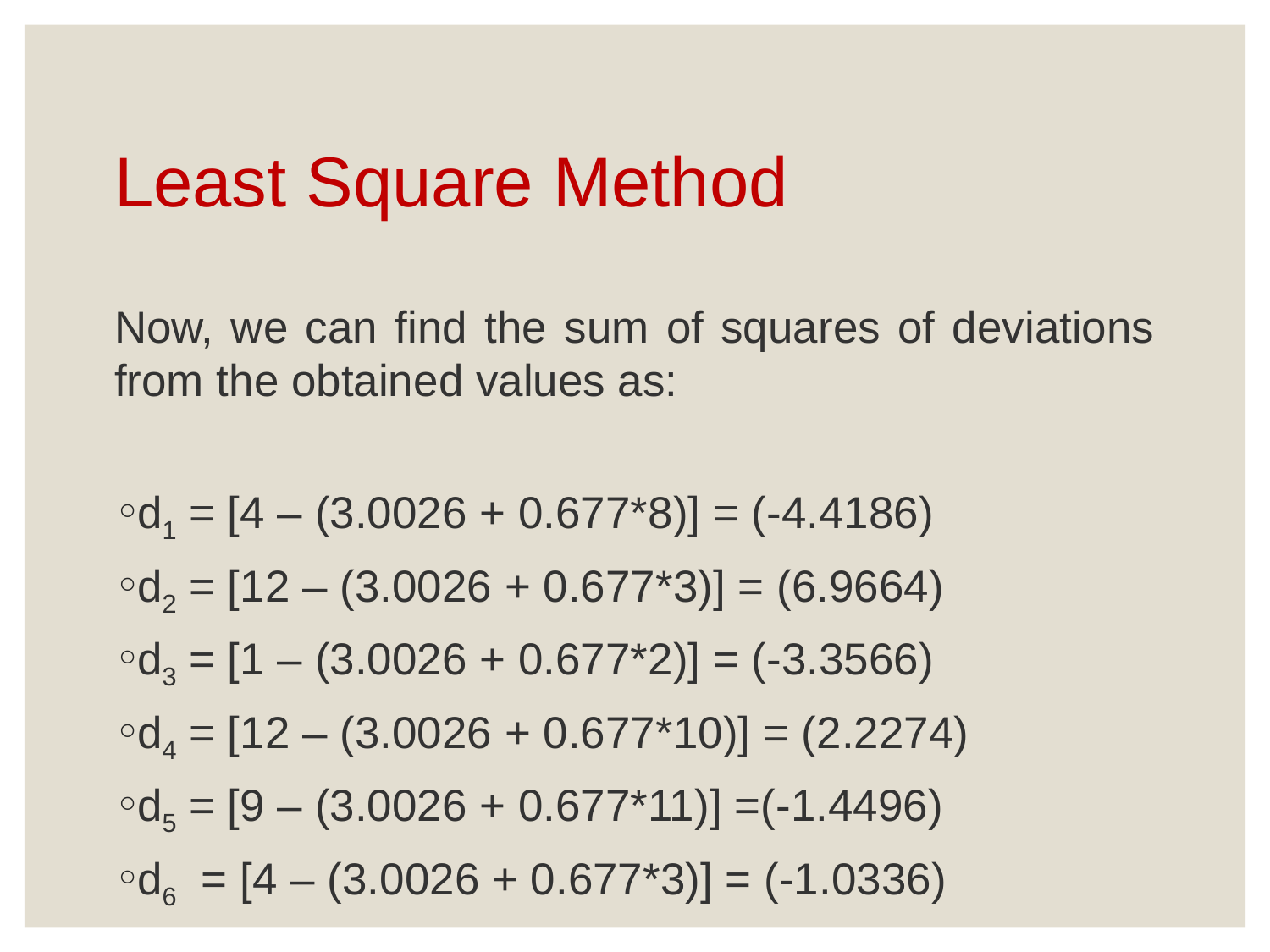

# Least Square Method
Now, we can find the sum of squares of deviations from the obtained values as:

d1 = [4 – (3.0026 + 0.677*8)] = (-4.4186)
d2 = [12 – (3.0026 + 0.677*3)] = (6.9664)
d3 = [1 – (3.0026 + 0.677*2)] = (-3.3566)
d4 = [12 – (3.0026 + 0.677*10)] = (2.2274)
d5 = [9 – (3.0026 + 0.677*11)] =(-1.4496)
d6  = [4 – (3.0026 + 0.677*3)] = (-1.0336)